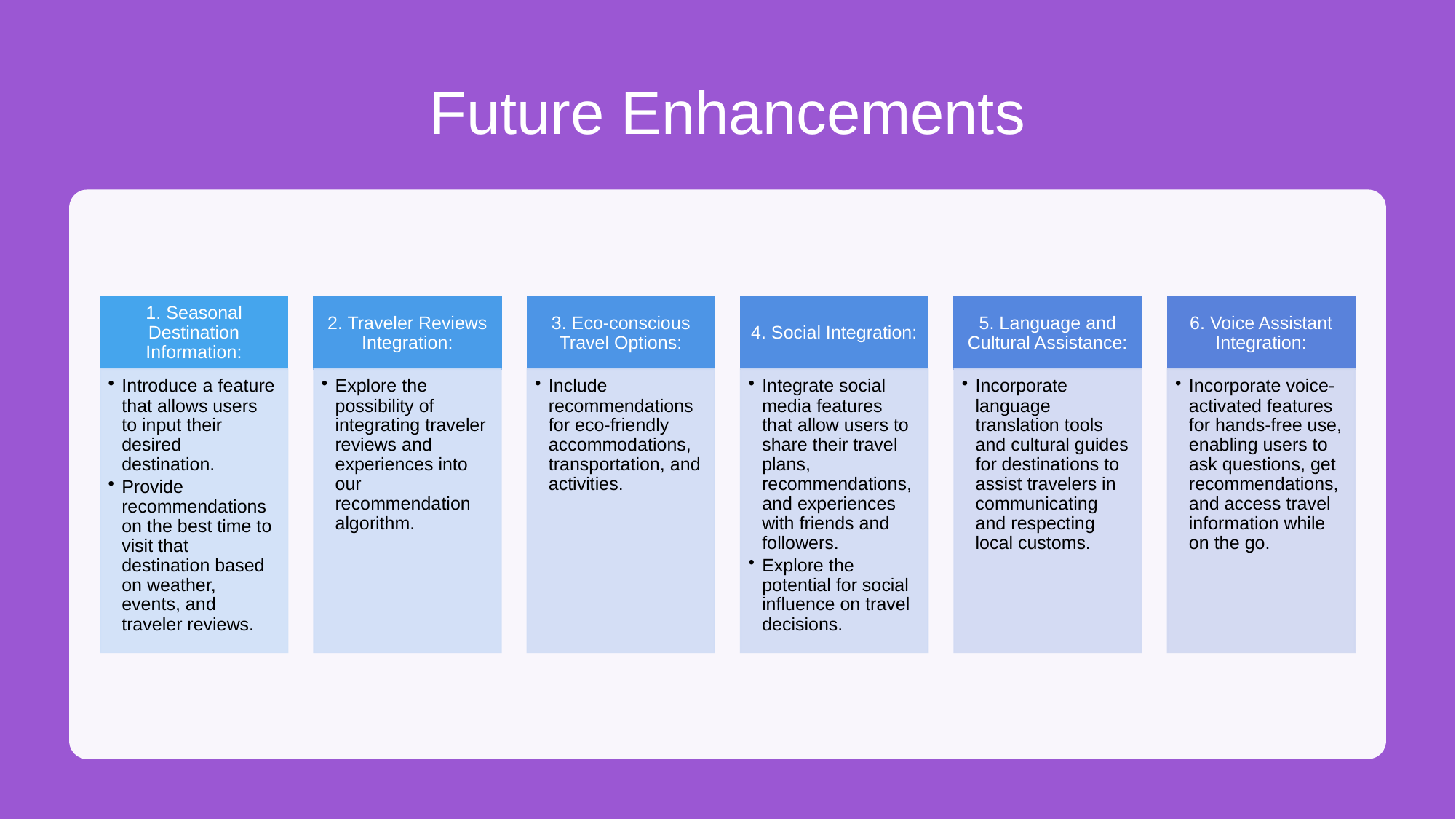

# Future Enhancements

1. Seasonal Destination Information:
Introduce a feature that allows users to input their desired destination.
Provide recommendations on the best time to visit that destination based on weather, events, and traveler reviews.
2. Traveler Reviews Integration:
Explore the possibility of integrating traveler reviews and experiences into our recommendation algorithm.
3. Eco-conscious Travel Options:
Include recommendations for eco-friendly accommodations, transportation, and activities.
4. Social Integration:
Integrate social media features that allow users to share their travel plans, recommendations, and experiences with friends and followers.
Explore the potential for social influence on travel decisions.
5. Language and Cultural Assistance:
Incorporate language translation tools and cultural guides for destinations to assist travelers in communicating and respecting local customs.
6. Voice Assistant Integration:
Incorporate voice-activated features for hands-free use, enabling users to ask questions, get recommendations, and access travel information while on the go.